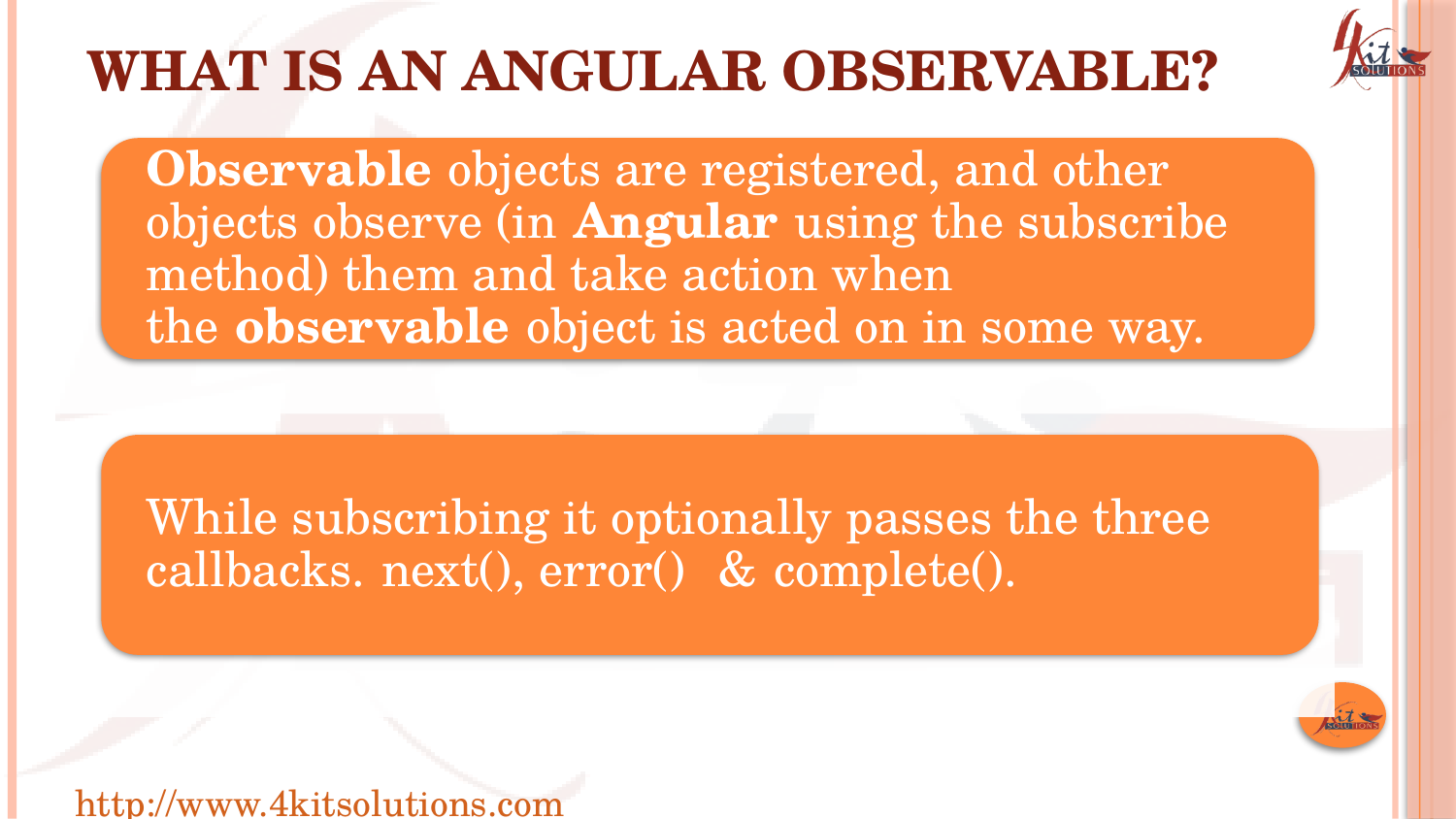

# What is an angular observable?
Observable objects are registered, and other objects observe (in Angular using the subscribe method) them and take action when the observable object is acted on in some way.
While subscribing it optionally passes the three callbacks. next(), error()  & complete().